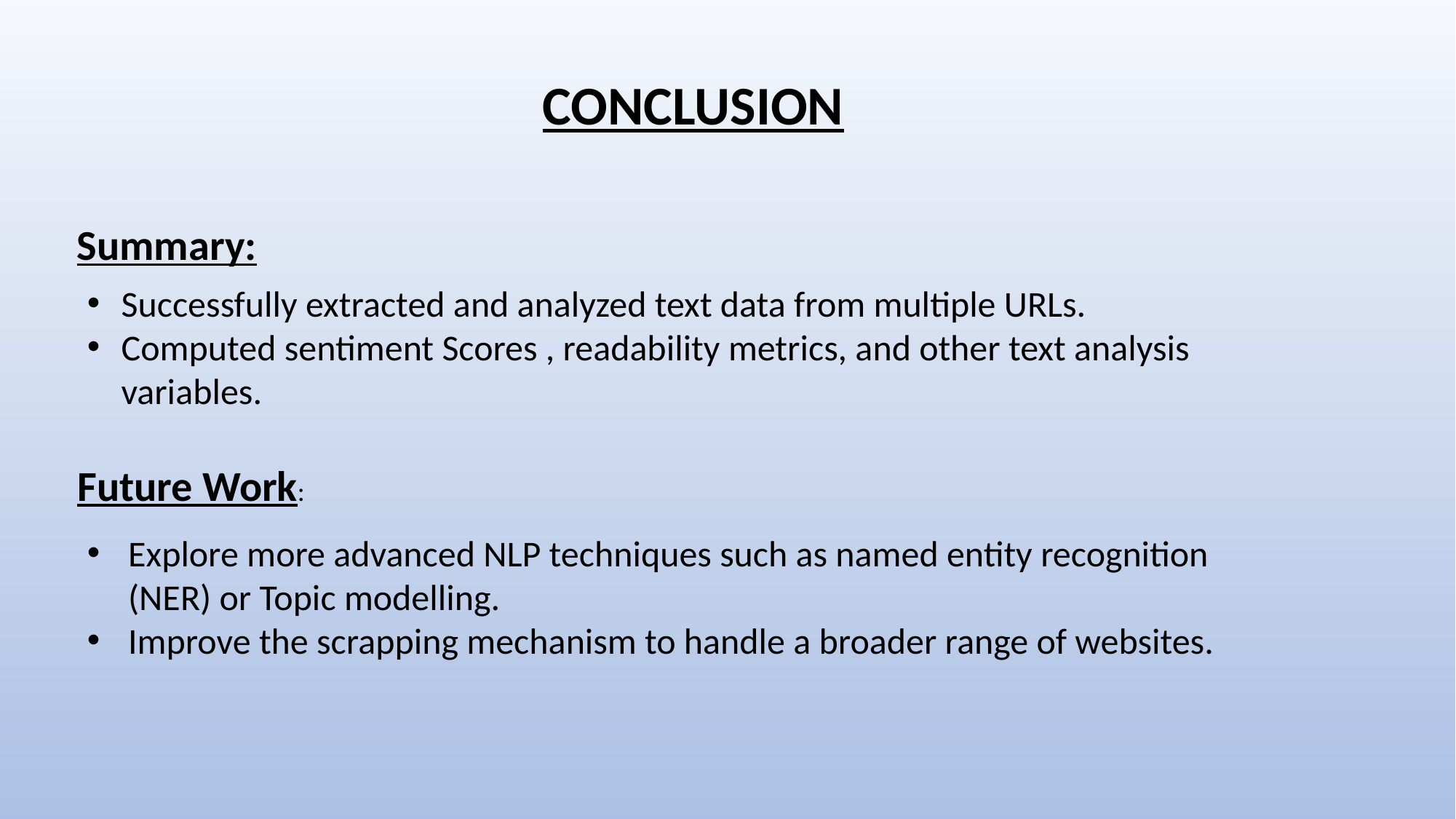

CONCLUSION
Summary:
Successfully extracted and analyzed text data from multiple URLs.
Computed sentiment Scores , readability metrics, and other text analysis variables.
Future Work:
Explore more advanced NLP techniques such as named entity recognition (NER) or Topic modelling.
Improve the scrapping mechanism to handle a broader range of websites.